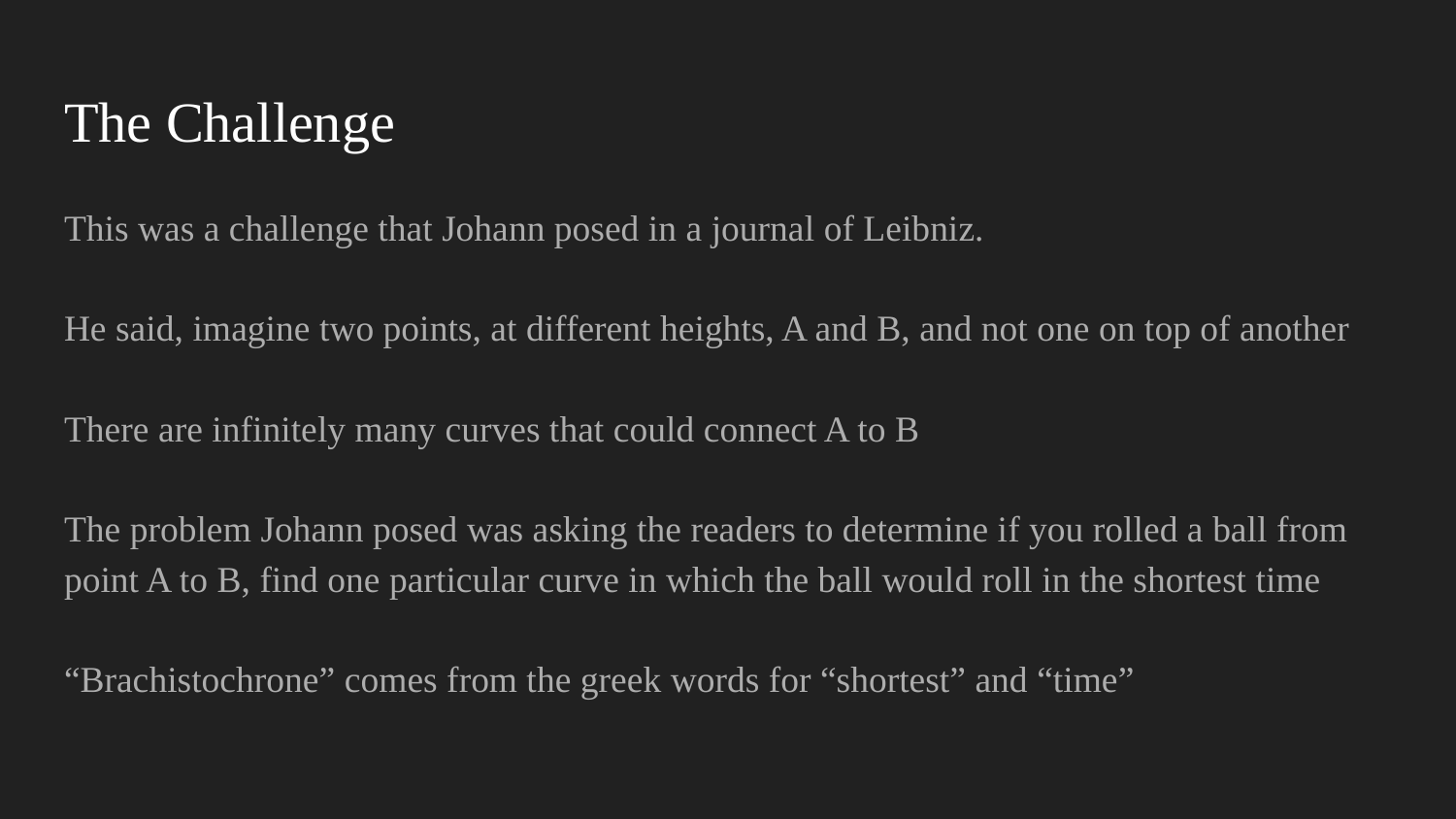

# The Challenge
This was a challenge that Johann posed in a journal of Leibniz.
He said, imagine two points, at different heights, A and B, and not one on top of another
There are infinitely many curves that could connect A to B
The problem Johann posed was asking the readers to determine if you rolled a ball from point A to B, find one particular curve in which the ball would roll in the shortest time
“Brachistochrone” comes from the greek words for “shortest” and “time”